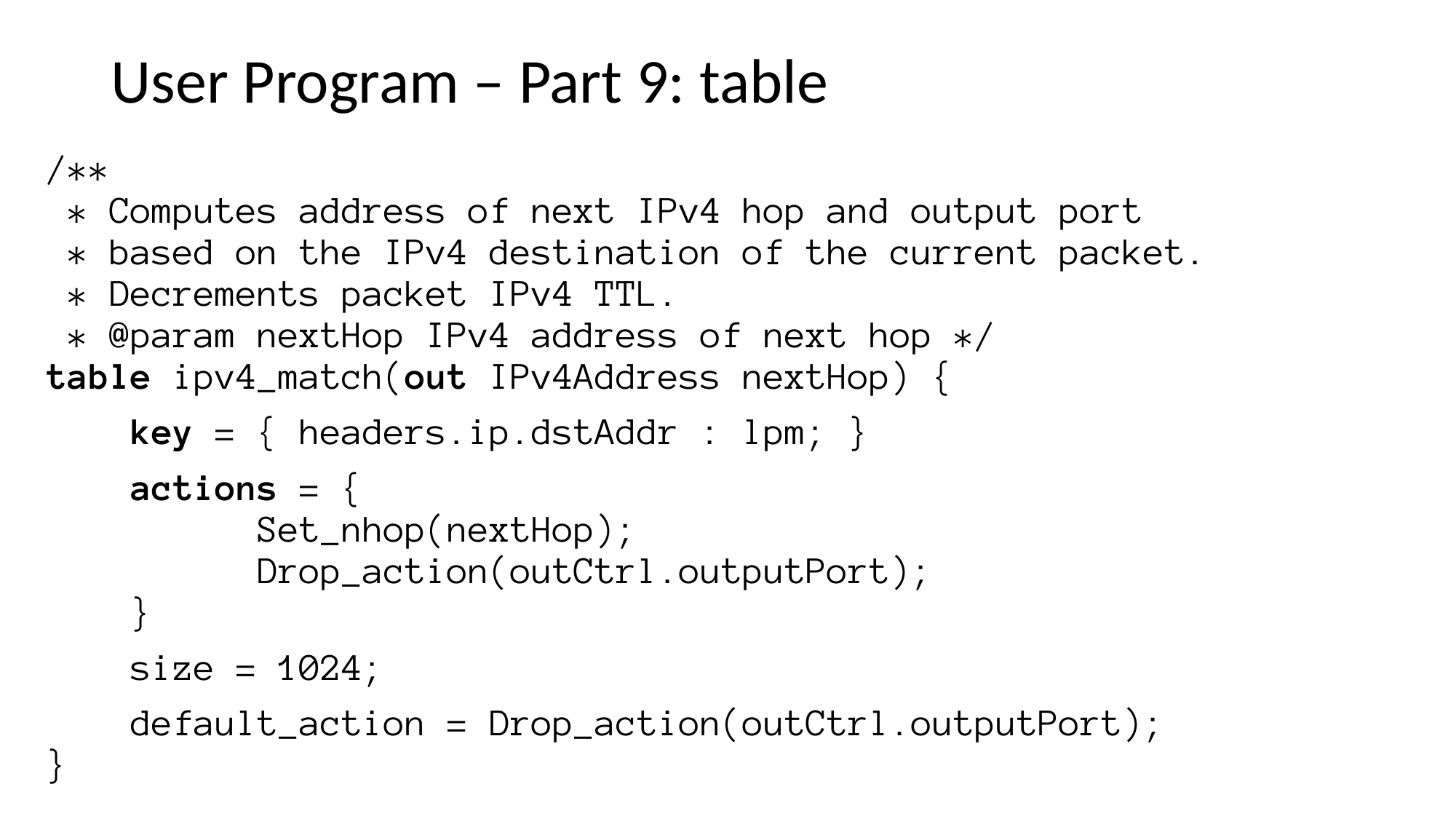

# User Program – Part 9: table
/**
 * Computes address of next IPv4 hop and output port
 * based on the IPv4 destination of the current packet.
 * Decrements packet IPv4 TTL.
 * @param nextHop IPv4 address of next hop */
table ipv4_match(out IPv4Address nextHop) {
    key = { headers.ip.dstAddr : lpm; }
    actions = {
          Set_nhop(nextHop);
          Drop_action(outCtrl.outputPort);
    }
    size = 1024;
    default_action = Drop_action(outCtrl.outputPort);
}